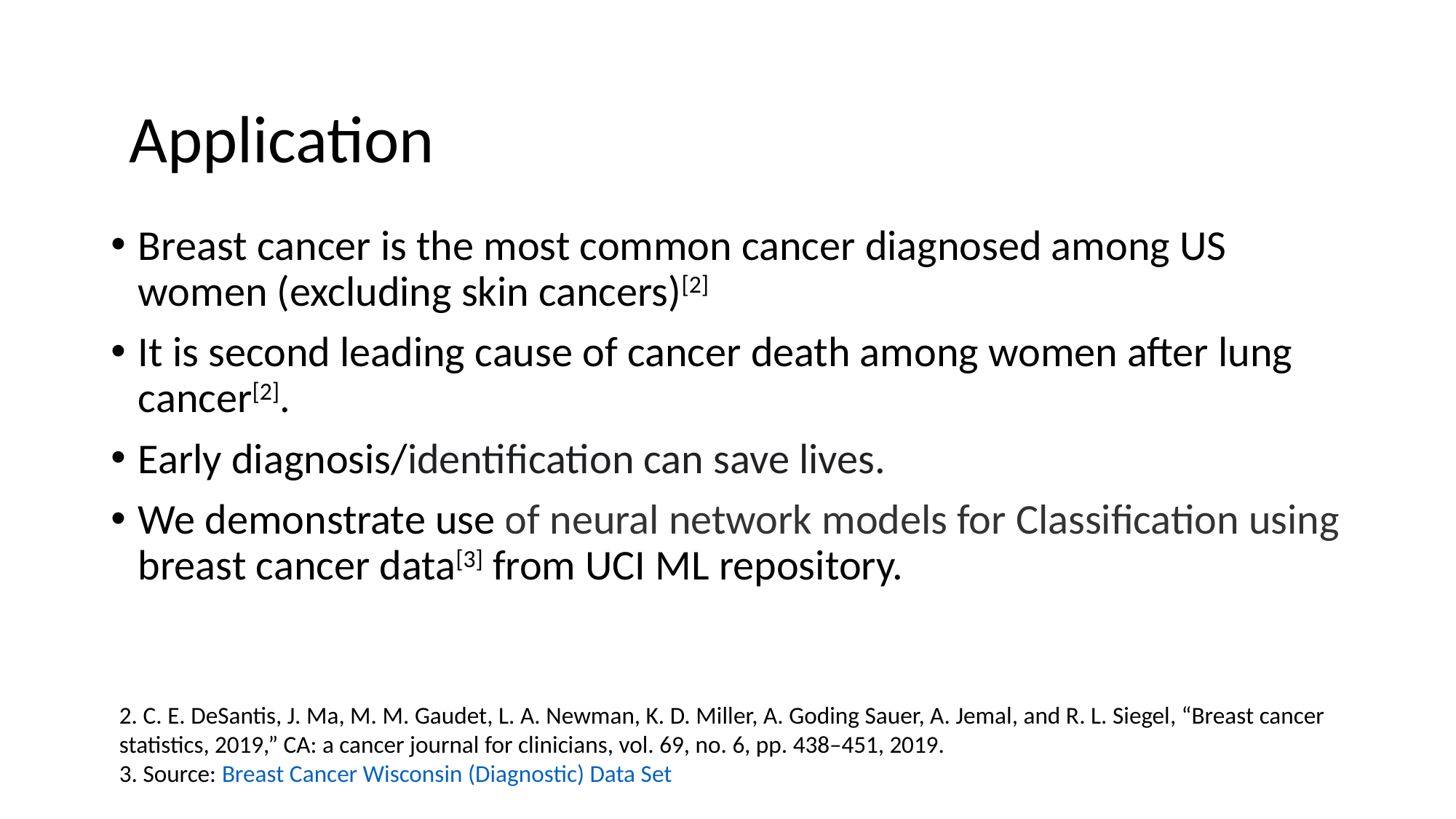

Application
Breast cancer is the most common cancer diagnosed among US women (excluding skin cancers)[2]
It is second leading cause of cancer death among women after lung cancer[2].
Early diagnosis/identification can save lives.
We demonstrate use of neural network models for Classification using breast cancer data[3] from UCI ML repository.
2. C. E. DeSantis, J. Ma, M. M. Gaudet, L. A. Newman, K. D. Miller, A. Goding Sauer, A. Jemal, and R. L. Siegel, “Breast cancer statistics, 2019,” CA: a cancer journal for clinicians, vol. 69, no. 6, pp. 438–451, 2019.
3. Source: Breast Cancer Wisconsin (Diagnostic) Data Set